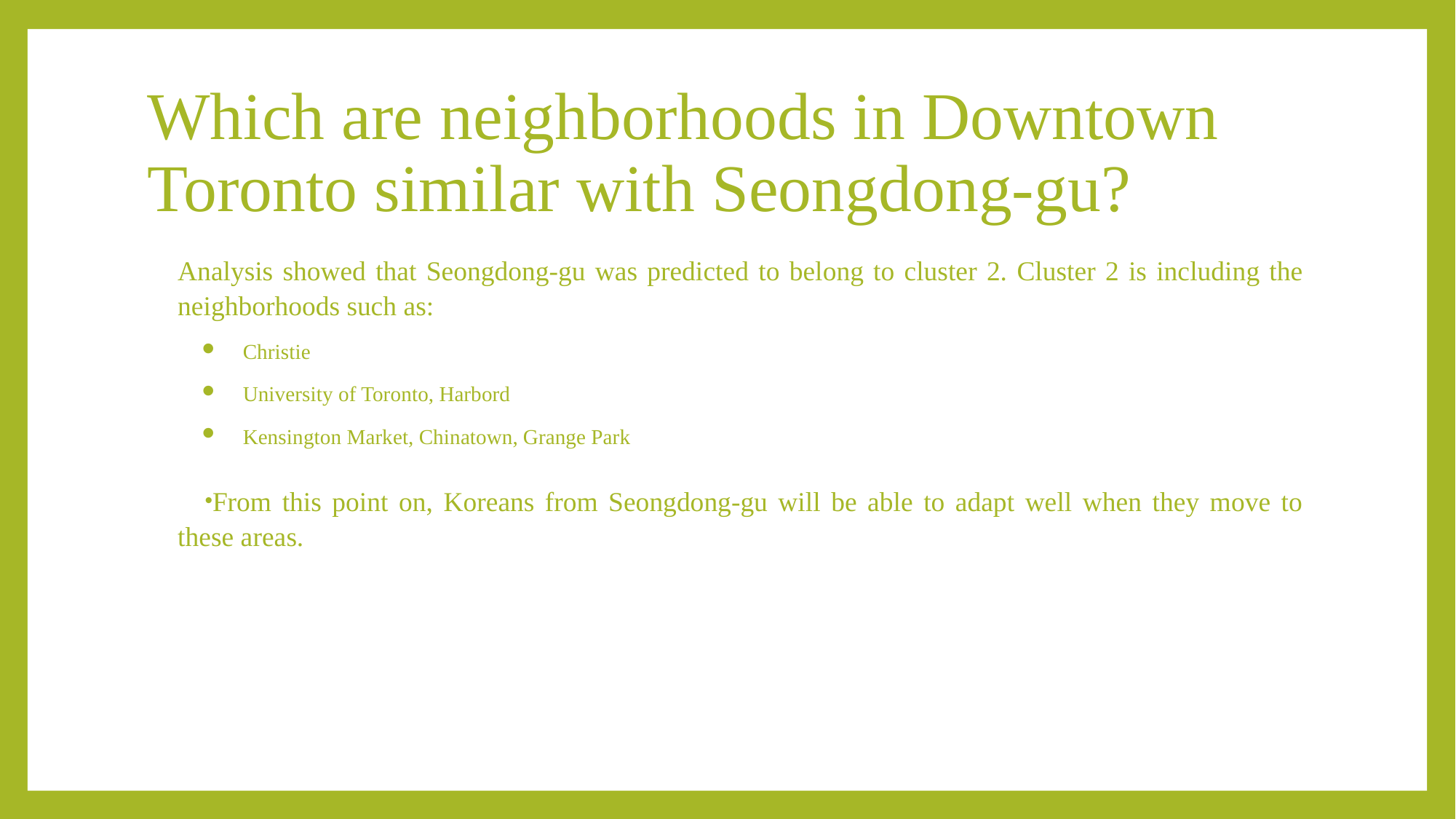

# Which are neighborhoods in Downtown Toronto similar with Seongdong-gu?
Analysis showed that Seongdong-gu was predicted to belong to cluster 2. Cluster 2 is including the neighborhoods such as:
Christie
University of Toronto, Harbord
Kensington Market, Chinatown, Grange Park
From this point on, Koreans from Seongdong-gu will be able to adapt well when they move to these areas.